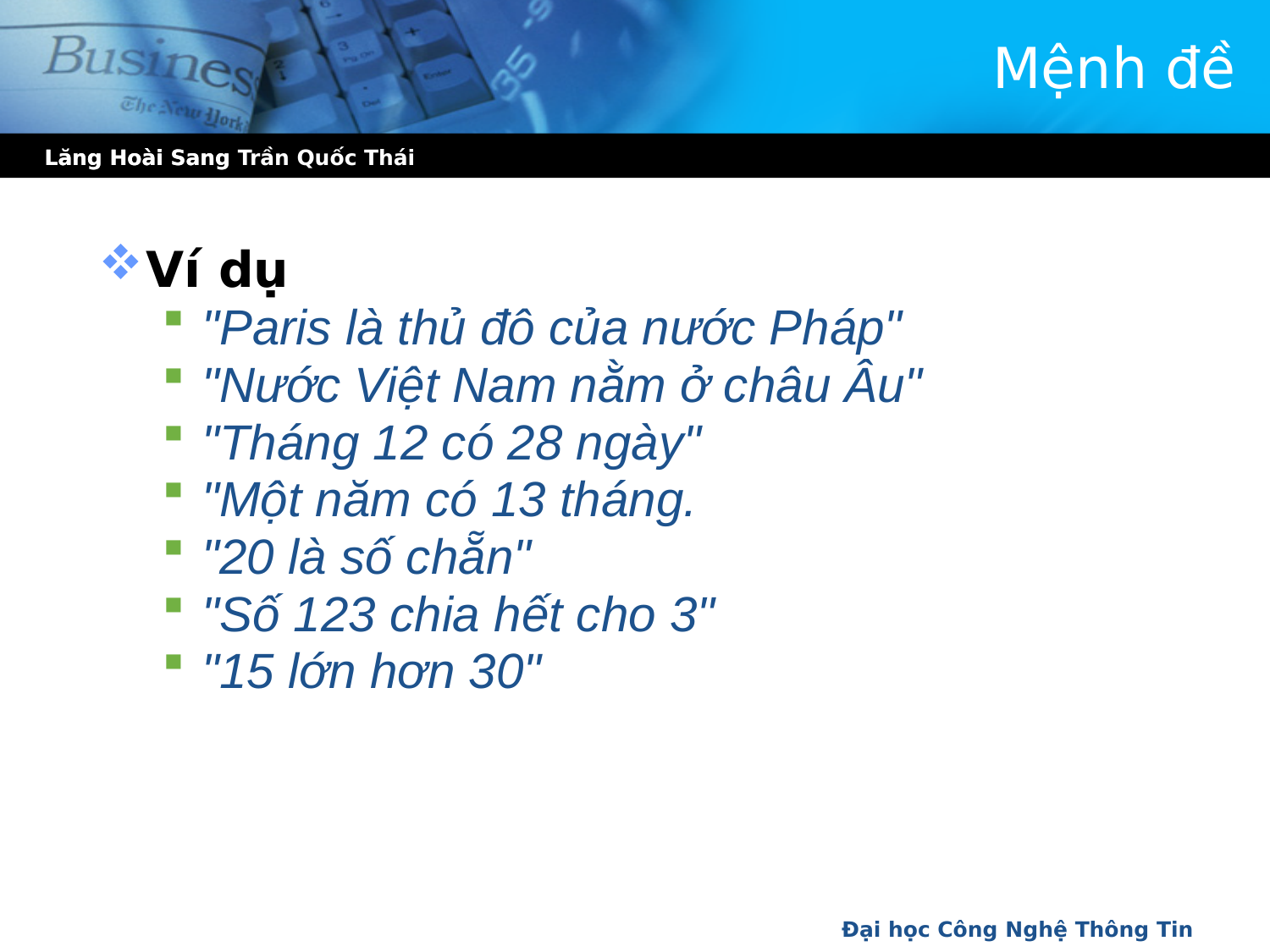

# Mệnh đề
Lăng Hoài Sang
Lăng Hoài Sang Trần Quốc Thái
Ví dụ
"Paris là thủ đô của nước Pháp"
"Nước Việt Nam nằm ở châu Âu"
"Tháng 12 có 28 ngày"
"Một năm có 13 tháng.
"20 là số chẵn"
"Số 123 chia hết cho 3"
"15 lớn hơn 30"

Đại học Công Nghệ Thông Tin